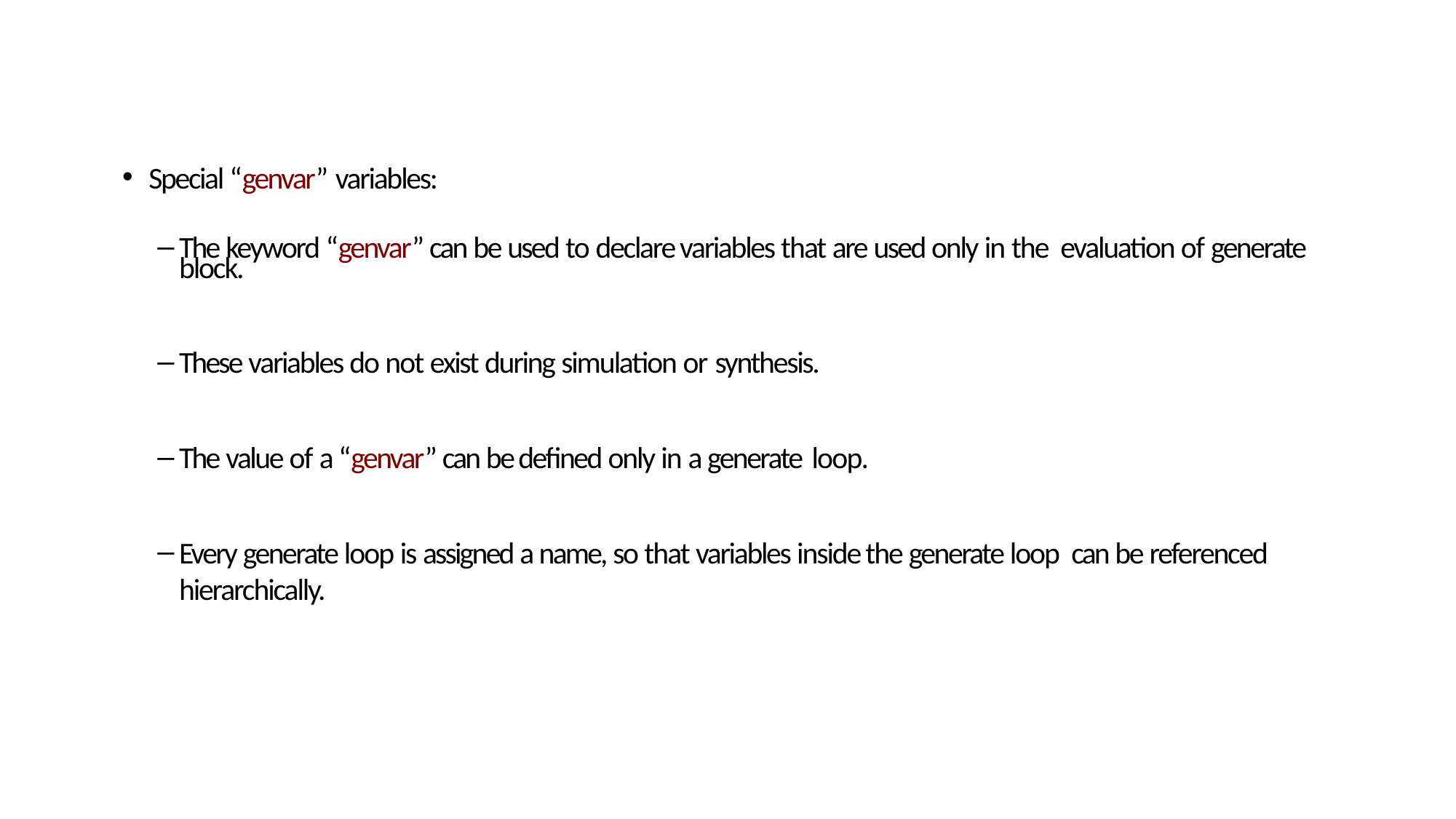

Special “genvar” variables:

The keyword “genvar” can be used to declare variables that are used only in the  evaluation of generate block.

These variables do not exist during simulation or synthesis.

The value of a “genvar” can be deﬁned only in a generate loop.

Every generate loop is assigned a name, so that variables inside the generate loop  can be referenced hierarchically.